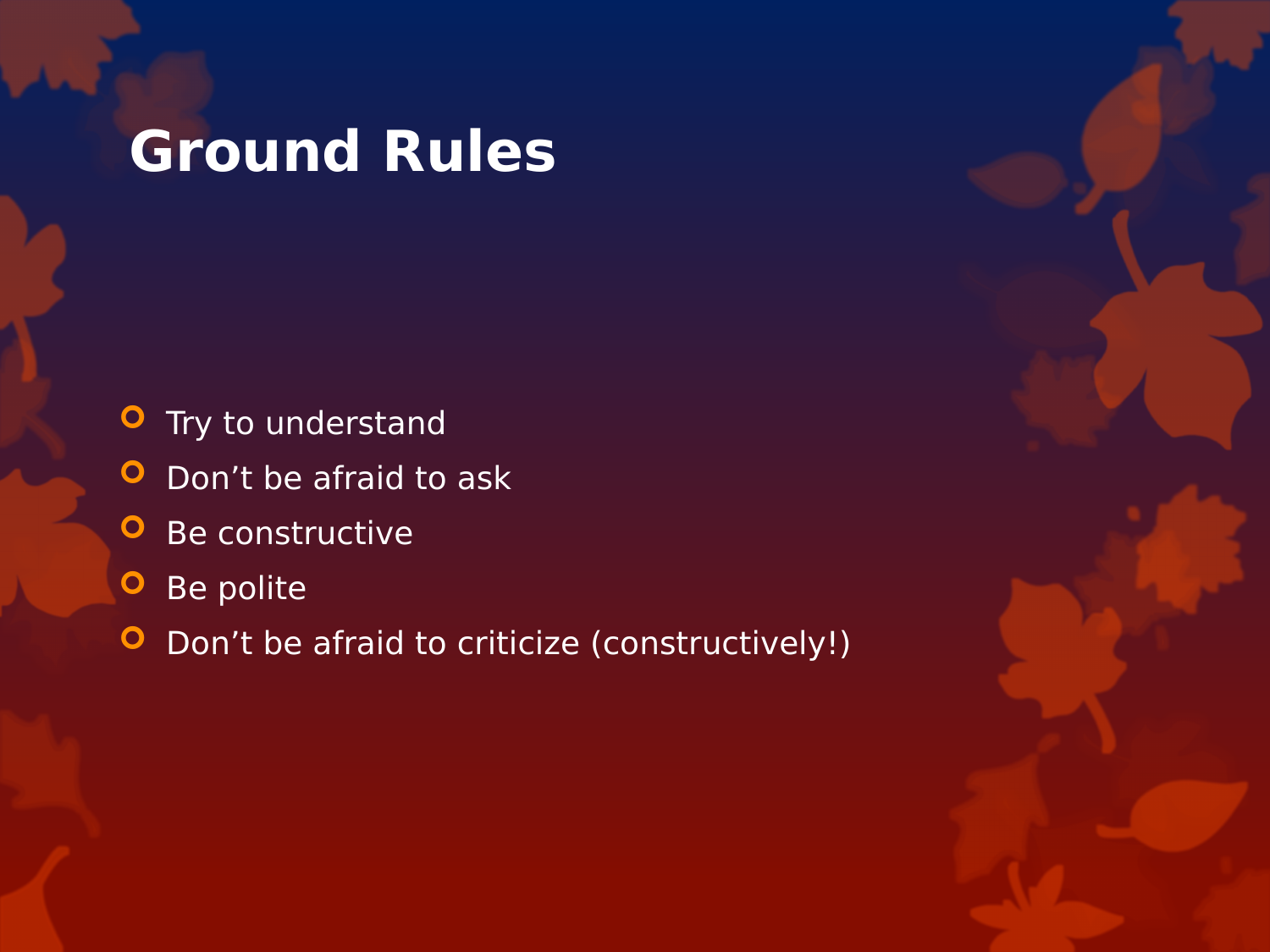

# Ground Rules
Try to understand
Don’t be afraid to ask
Be constructive
Be polite
Don’t be afraid to criticize (constructively!)